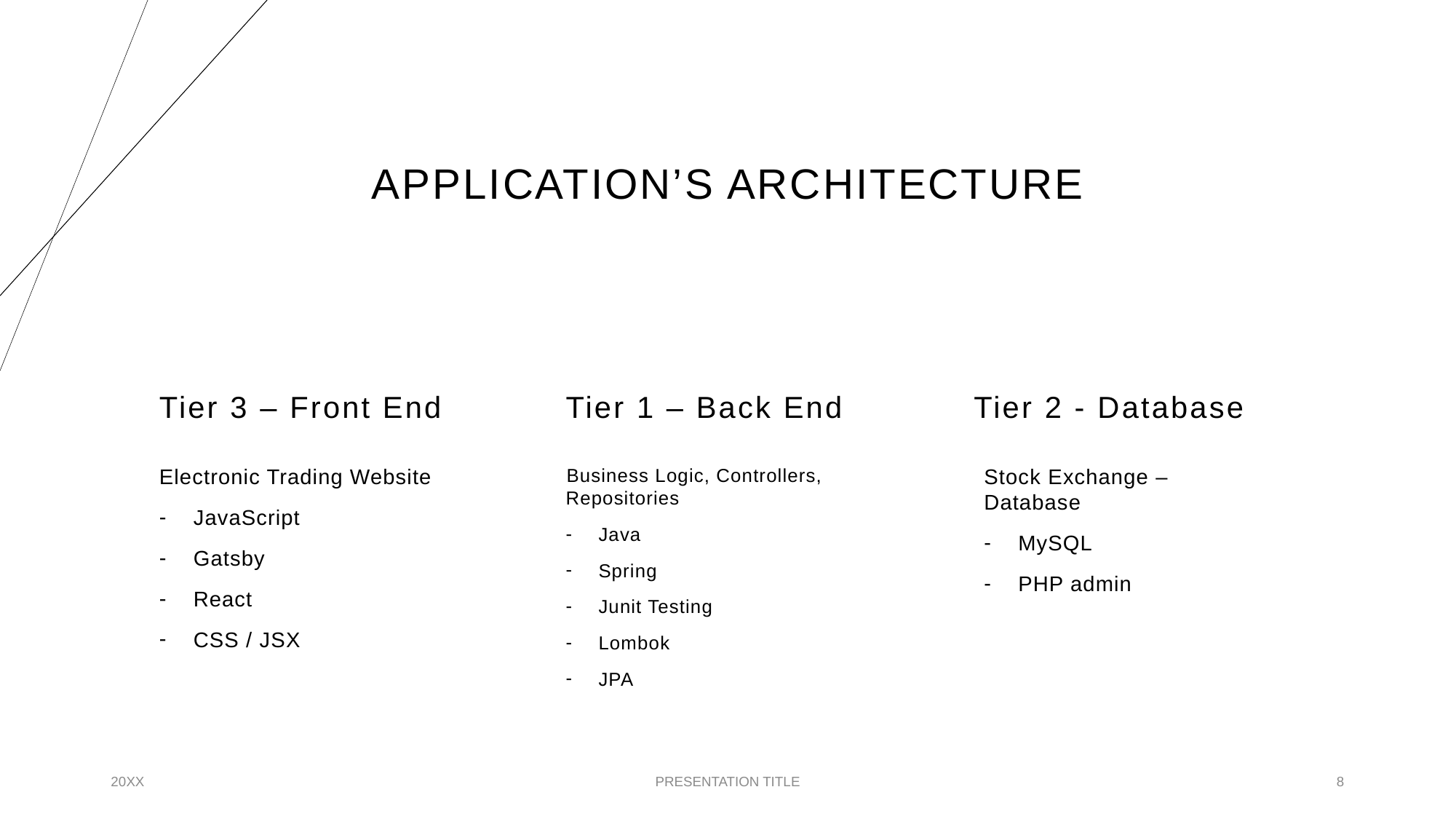

# Application’s architecture
Tier 3 – Front End
Tier 1 – Back End
Tier 2 - Database
Electronic Trading Website
JavaScript
Gatsby
React
CSS / JSX

​​​Business Logic, Controllers, Repositories
Java
Spring
Junit Testing
Lombok
JPA
Stock Exchange – Database
MySQL
PHP admin

20XX
PRESENTATION TITLE
8